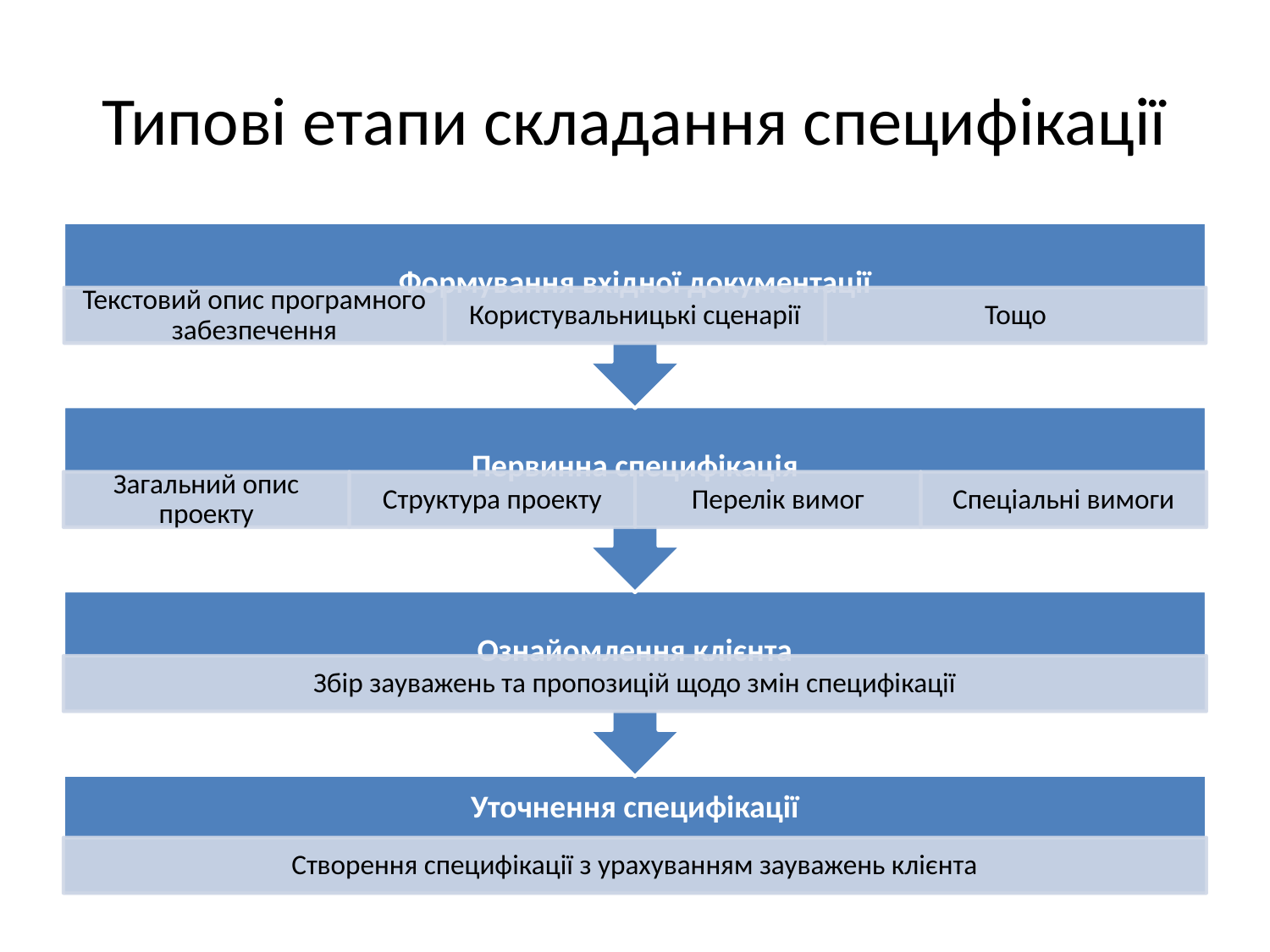

# Типові етапи складання специфікації
Уточнення специфікації
Створення специфікації з урахуванням зауважень клієнта
Ознайомлення клієнта
Збір зауважень та пропозицій щодо змін специфікації
Первинна специфікація
Загальний опис проекту
Структура проекту
Перелік вимог
Спеціальні вимоги
Формування вхідної документації
Текстовий опис програмного забезпечення
Користувальницькі сценарії
Тощо